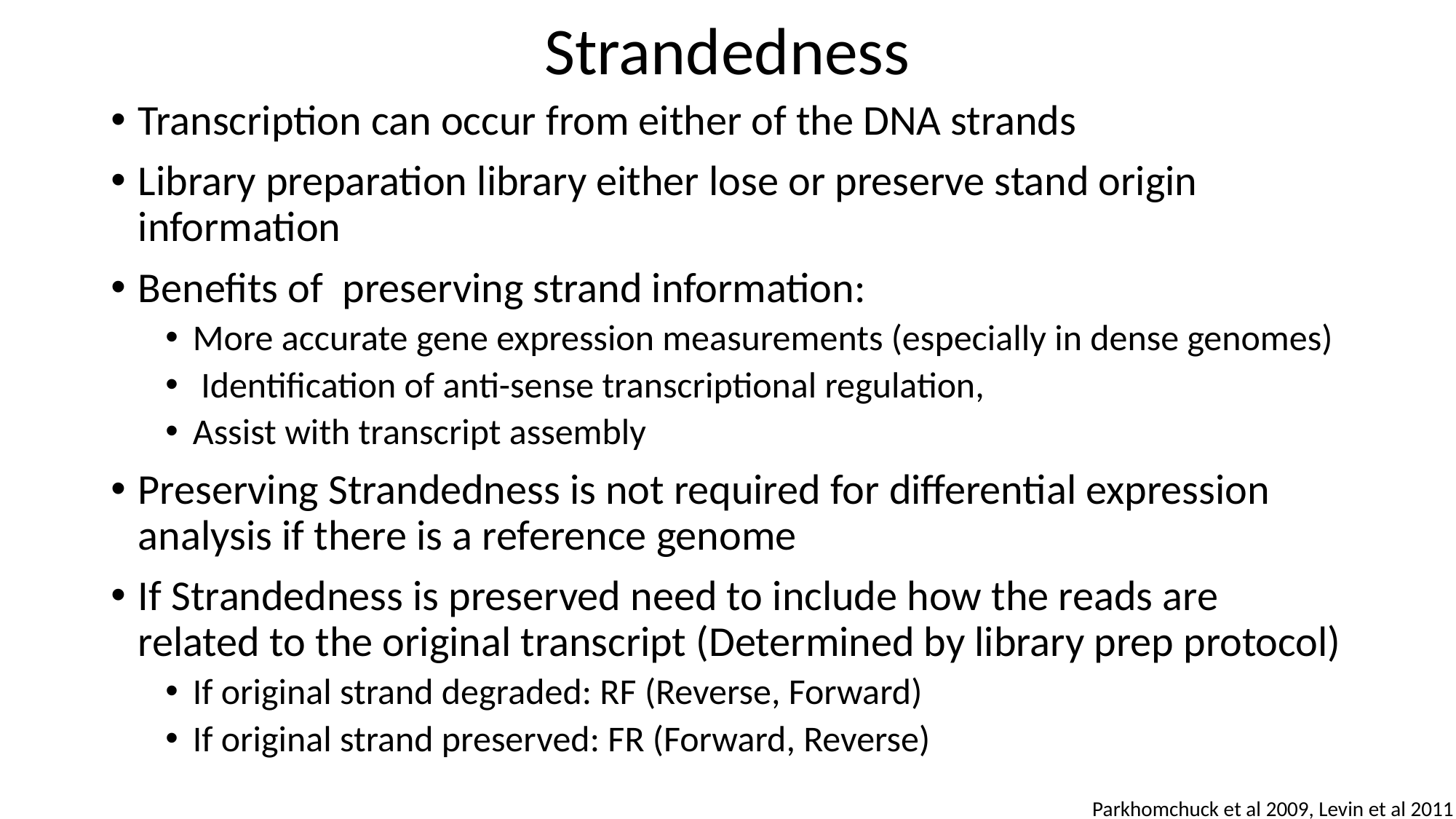

# Strandedness
Transcription can occur from either of the DNA strands
Library preparation library either lose or preserve stand origin information
Benefits of  preserving strand information:
More accurate gene expression measurements (especially in dense genomes)
 Identification of anti-sense transcriptional regulation,
Assist with transcript assembly
Preserving Strandedness is not required for differential expression analysis if there is a reference genome
If Strandedness is preserved need to include how the reads are related to the original transcript (Determined by library prep protocol)
If original strand degraded: RF (Reverse, Forward)
If original strand preserved: FR (Forward, Reverse)
Parkhomchuck et al 2009, Levin et al 2011